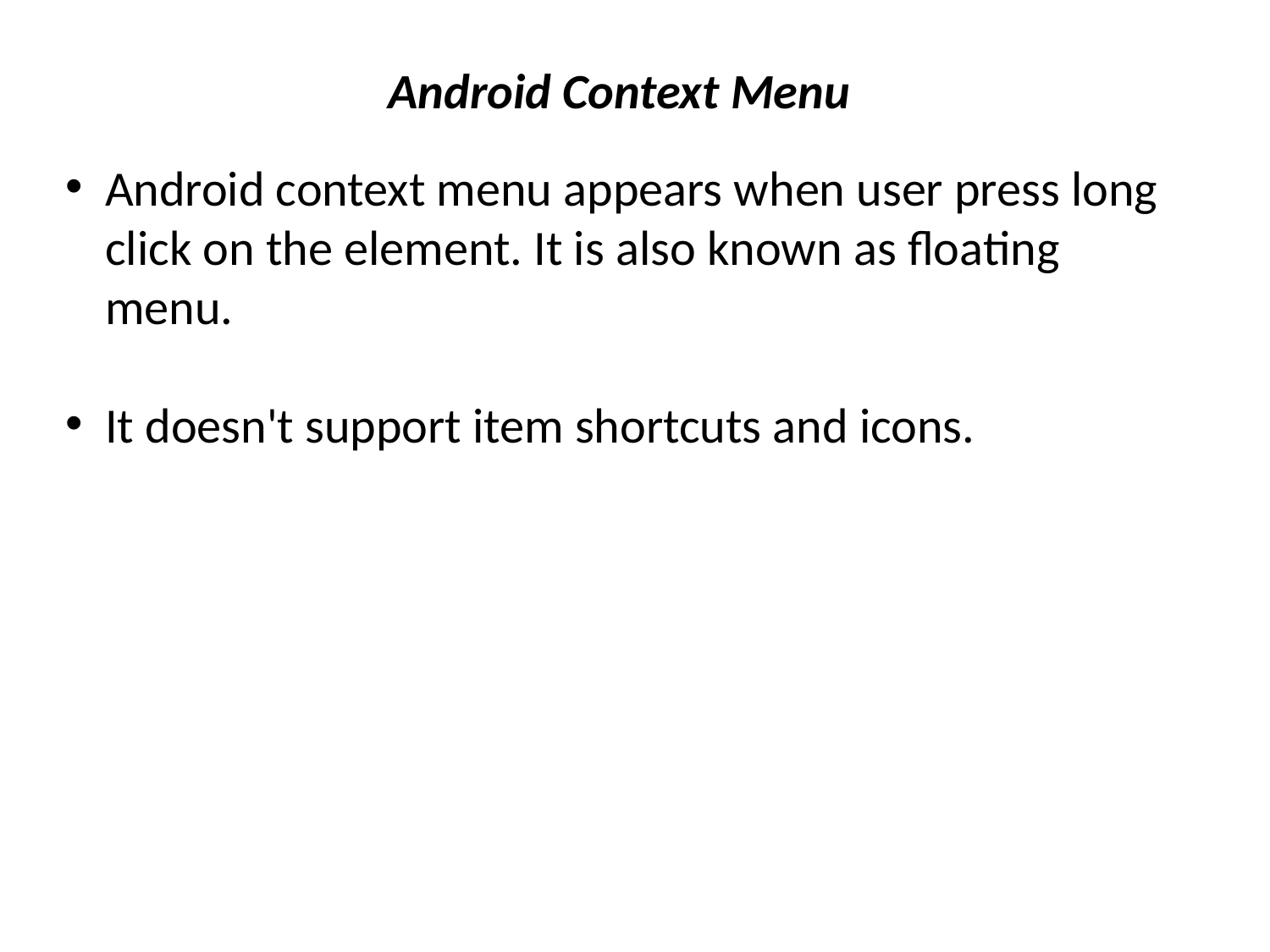

Android Context Menu

Android context menu appears when user press long click on the element. It is also known as floating menu.

It doesn't support item shortcuts and icons.